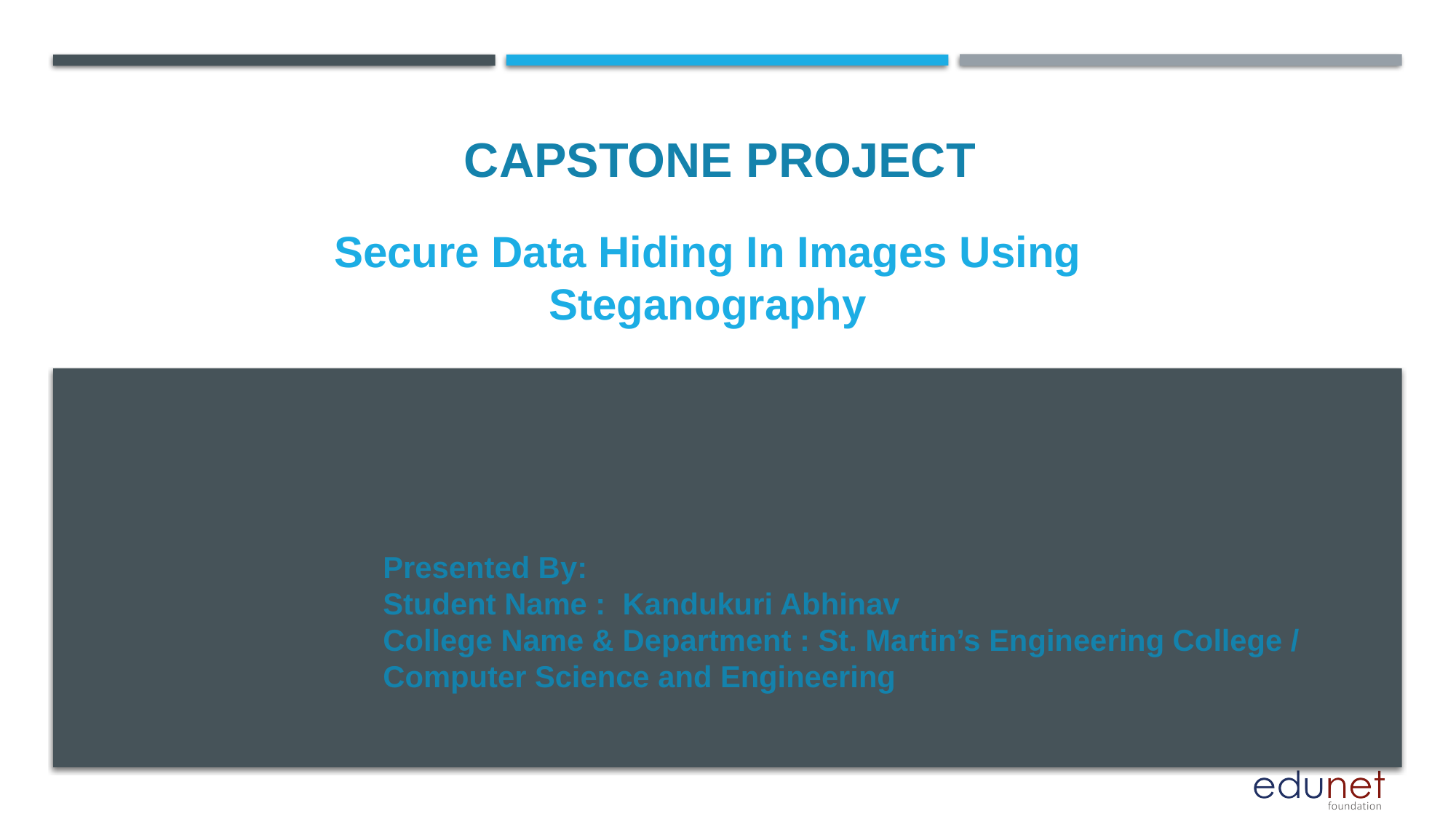

CAPSTONE PROJECT
# Secure Data Hiding In Images Using Steganography
Presented By:
Student Name :  Kandukuri Abhinav
College Name & Department : St. Martin’s Engineering College / Computer Science and Engineering